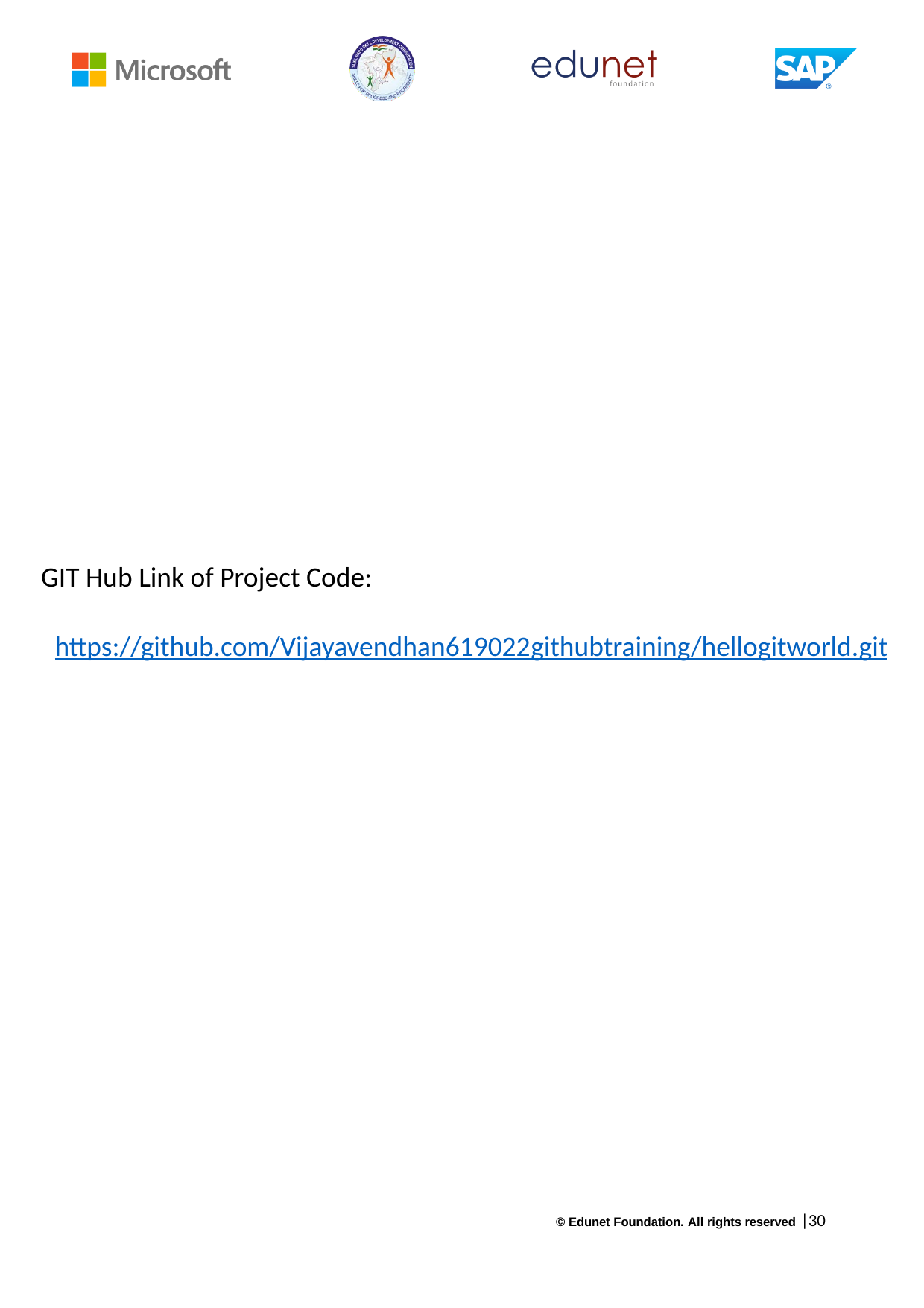

GIT Hub Link of Project Code:
https://github.com/Vijayavendhan619022githubtraining/hellogitworld.git

© Edunet Foundation. All rights reserved |30